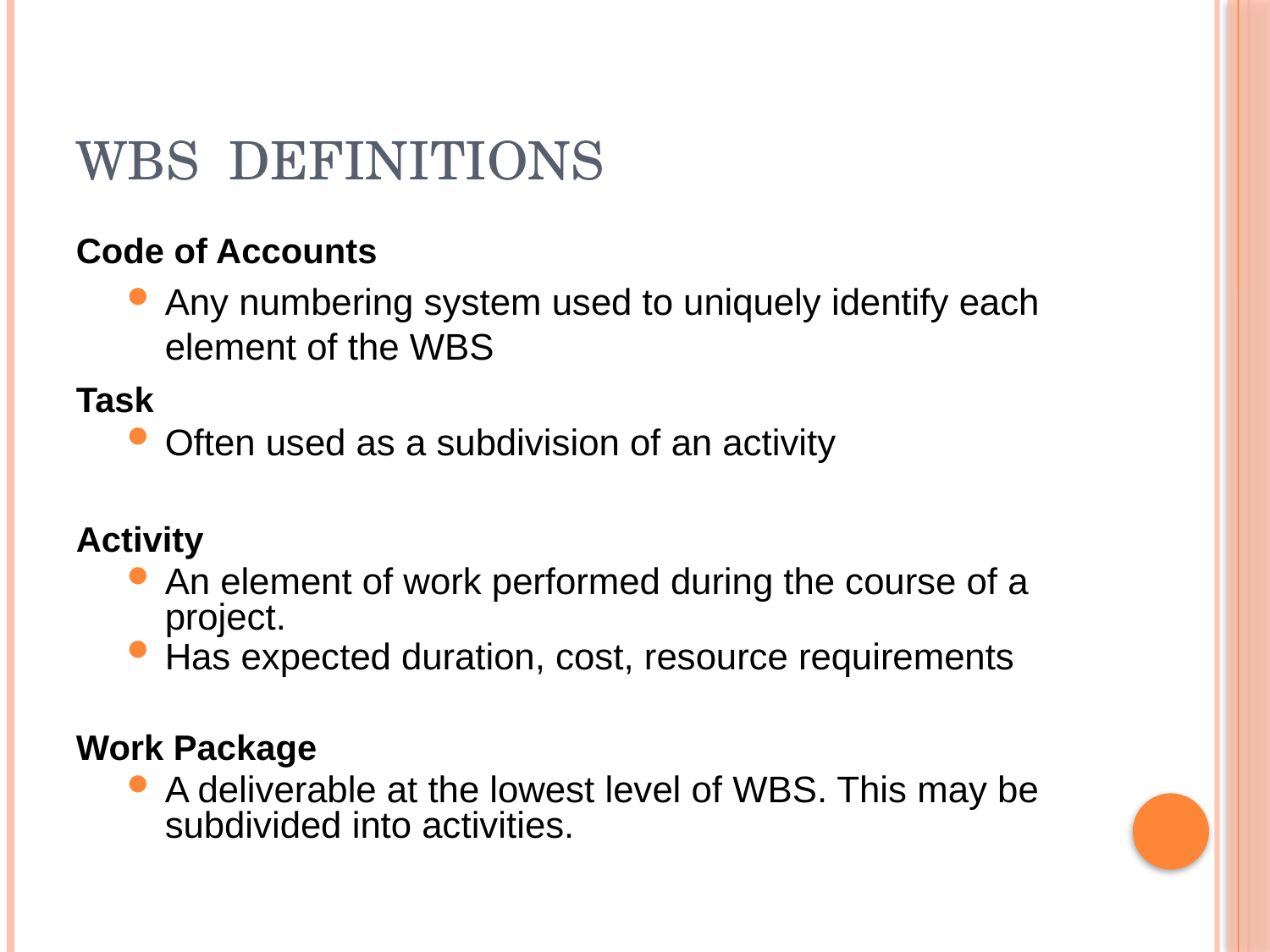

# WBS  Definitions
Code of Accounts
Any numbering system used to uniquely identify each element of the WBS
Task
Often used as a subdivision of an activity

Activity
An element of work performed during the course of a project.
Has expected duration, cost, resource requirements

Work Package
A deliverable at the lowest level of WBS. This may be subdivided into activities.